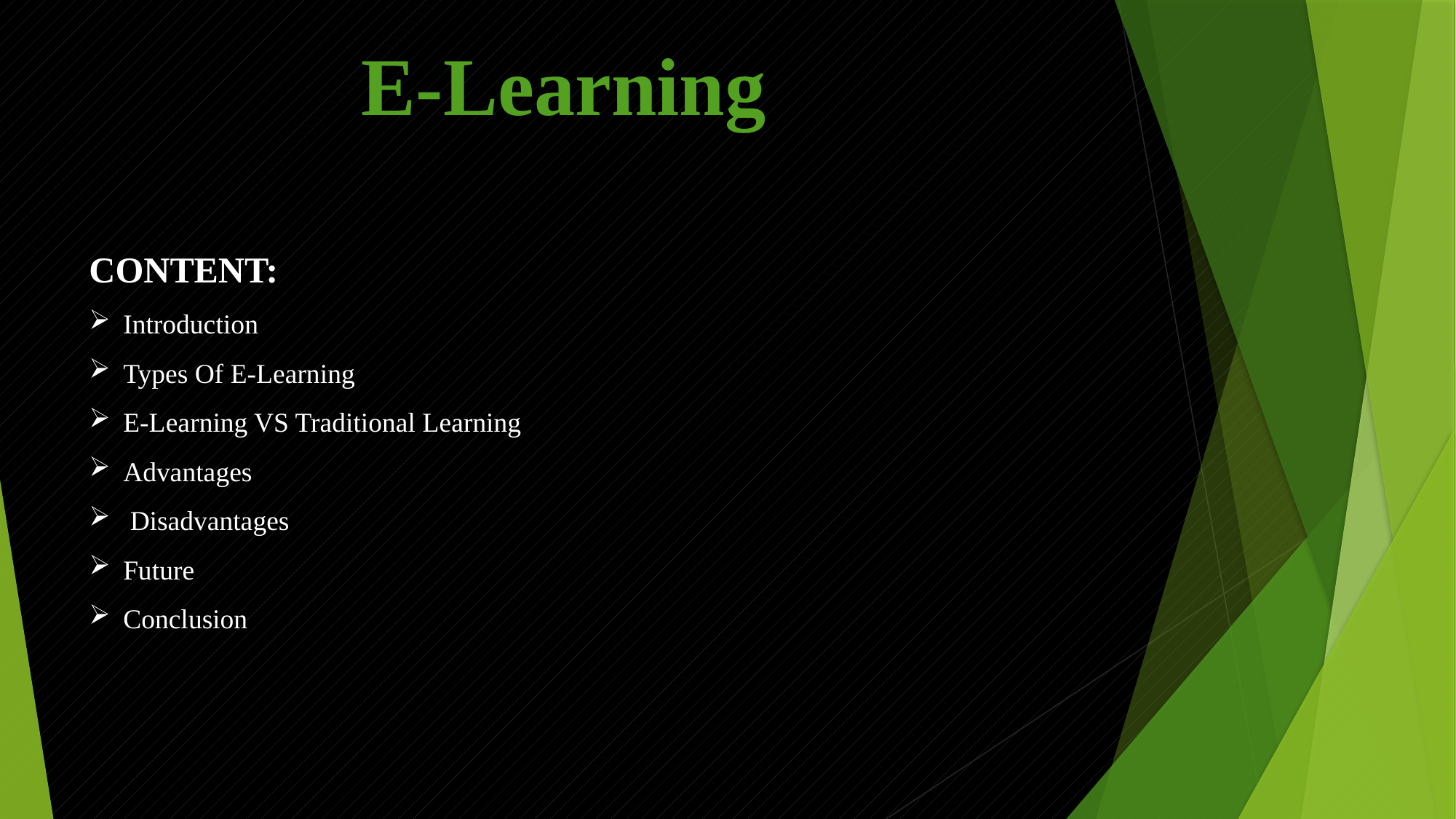

E-Learning
CONTENT:
Introduction
Types Of E-Learning
E-Learning VS Traditional Learning
Advantages
 Disadvantages
Future
Conclusion